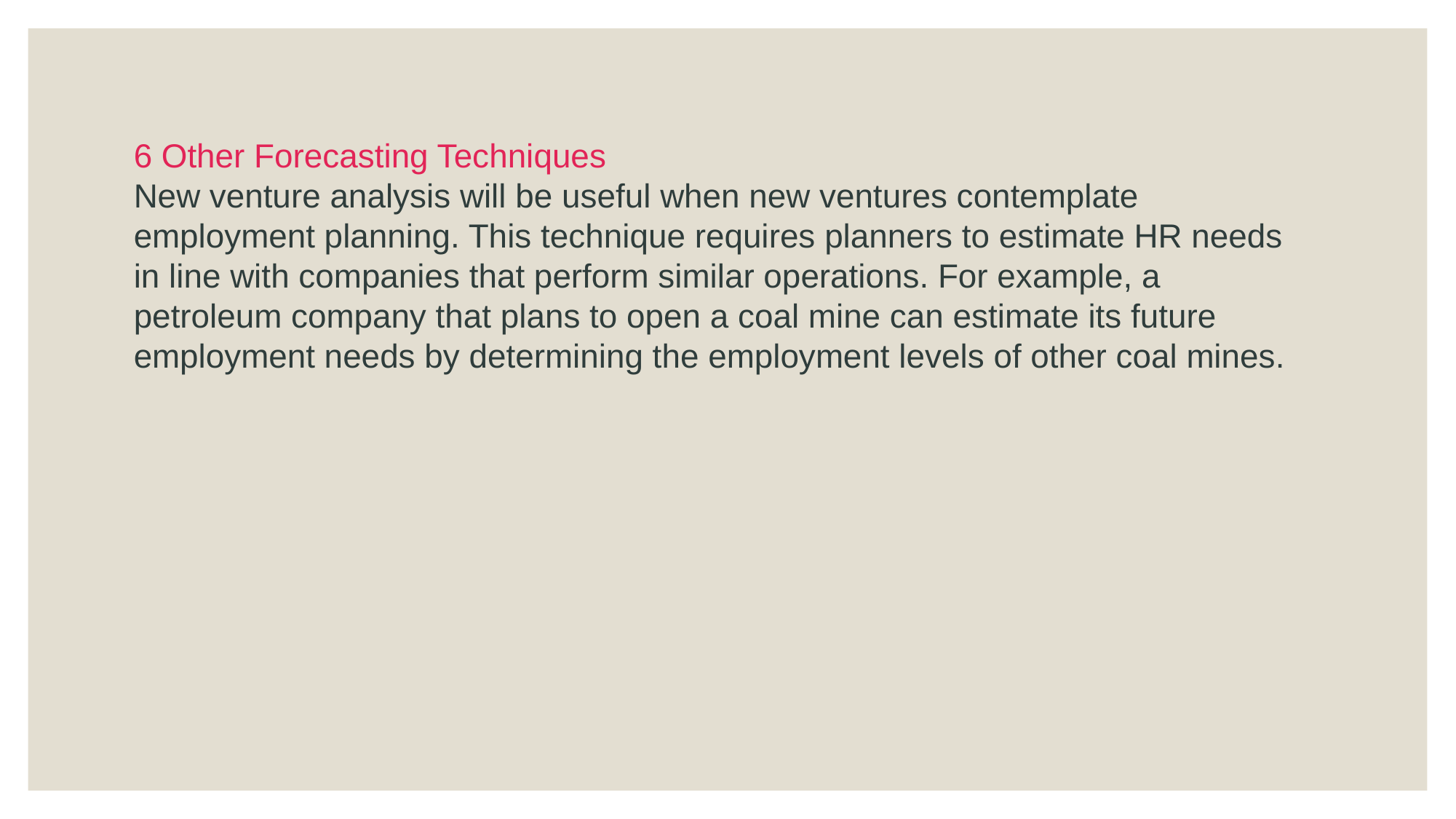

6 Other Forecasting Techniques
New venture analysis will be useful when new ventures contemplate employment planning. This technique requires planners to estimate HR needs in line with companies that perform similar operations. For example, a petroleum company that plans to open a coal mine can estimate its future employment needs by determining the employment levels of other coal mines.